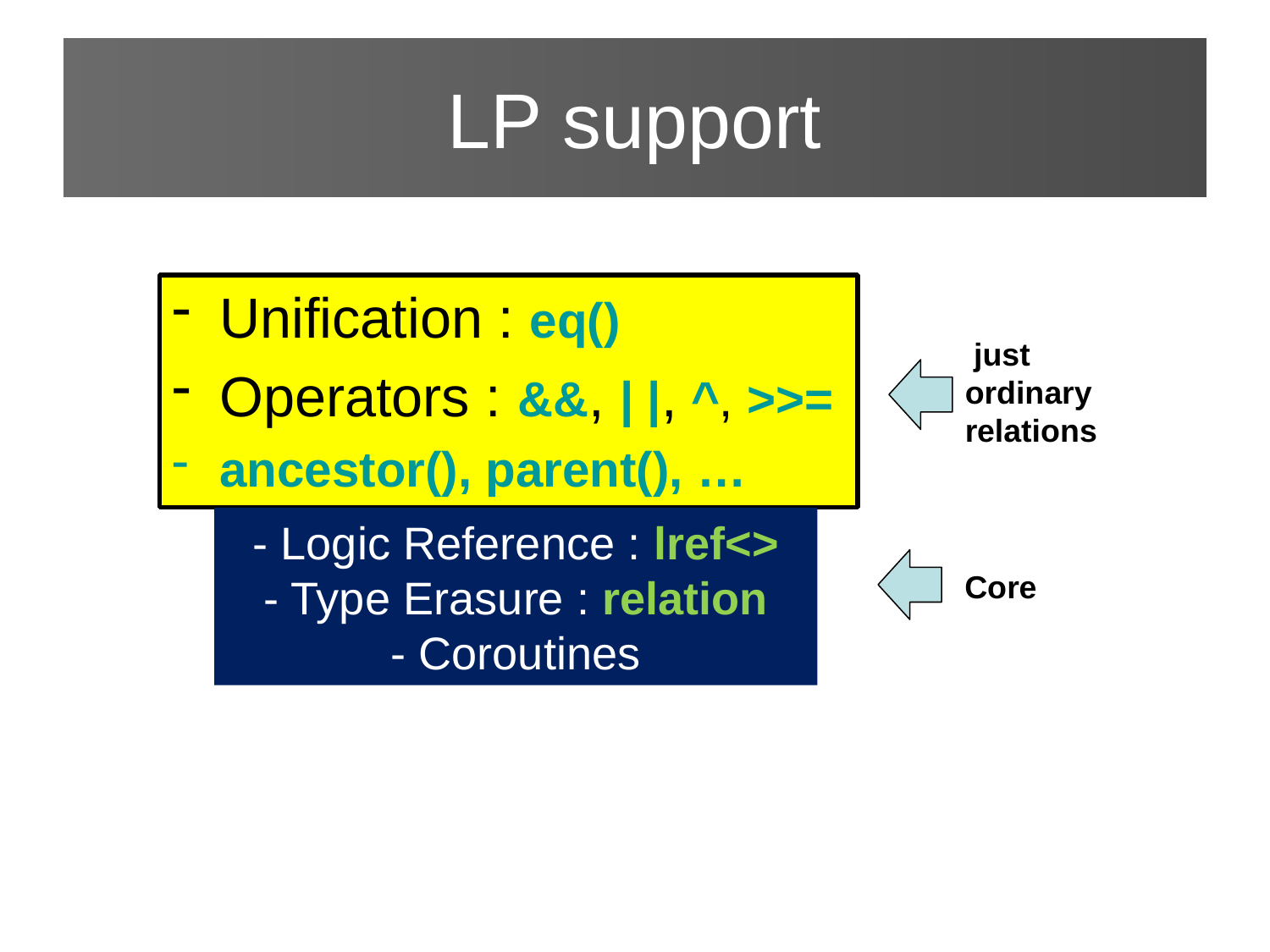

# LP support
Unification : eq()
Operators : &&, | |, ^, >>=
ancestor(), parent(), …

 just ordinary relations

- Logic Reference : lref<>
- Type Erasure : relation
- Coroutines

Core